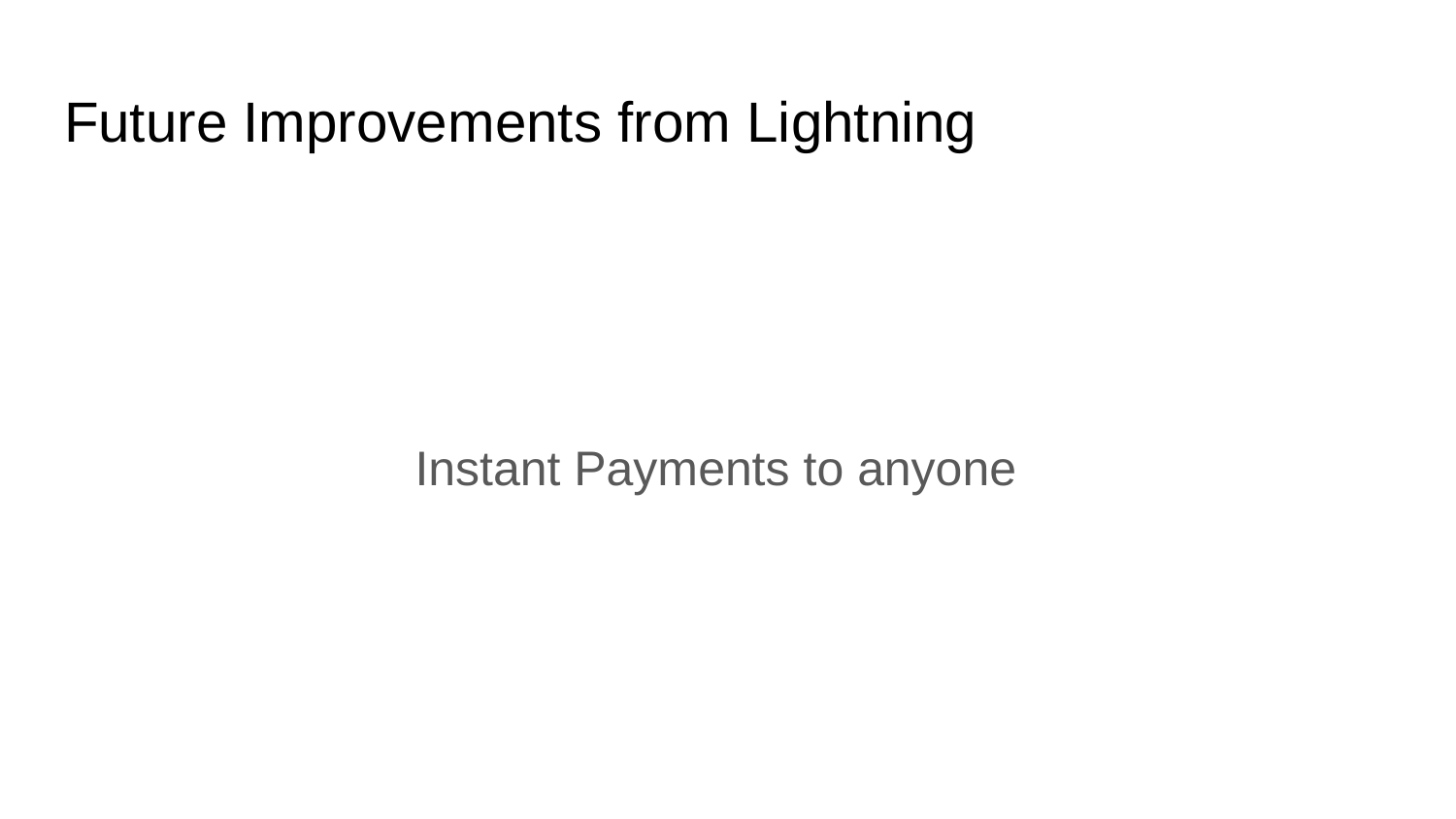

# Future Improvements from Lightning

Instant Payments to anyone